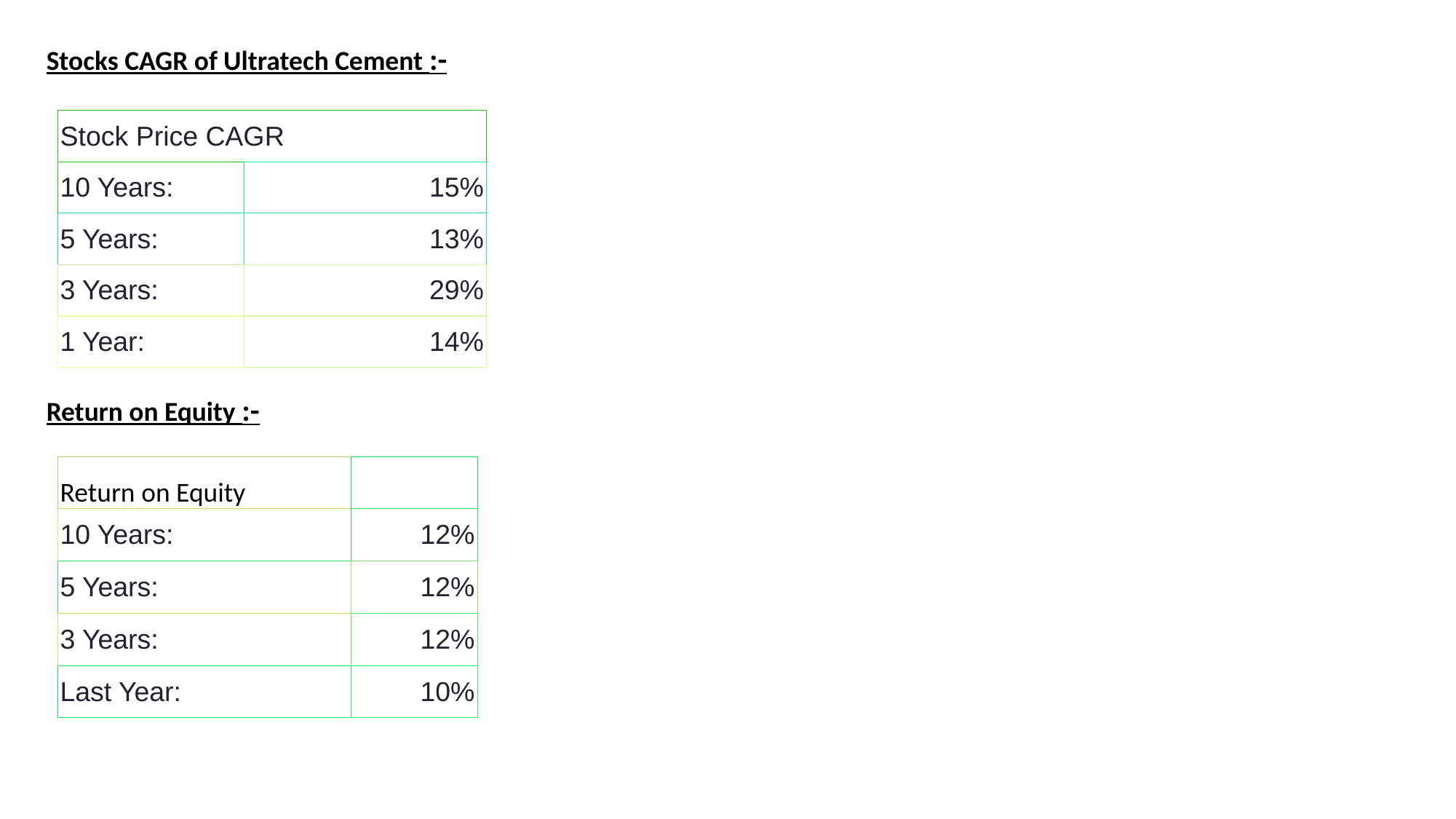

Stocks CAGR of Ultratech Cement :-
| Stock Price CAGR |  |
| --- | --- |
| 10 Years: | 15% |
| 5 Years: | 13% |
| 3 Years: | 29% |
| 1 Year: | 14% |
Return on Equity :-
| Return on Equity |  |
| --- | --- |
| 10 Years: | 12% |
| 5 Years: | 12% |
| 3 Years: | 12% |
| Last Year: | 10% |